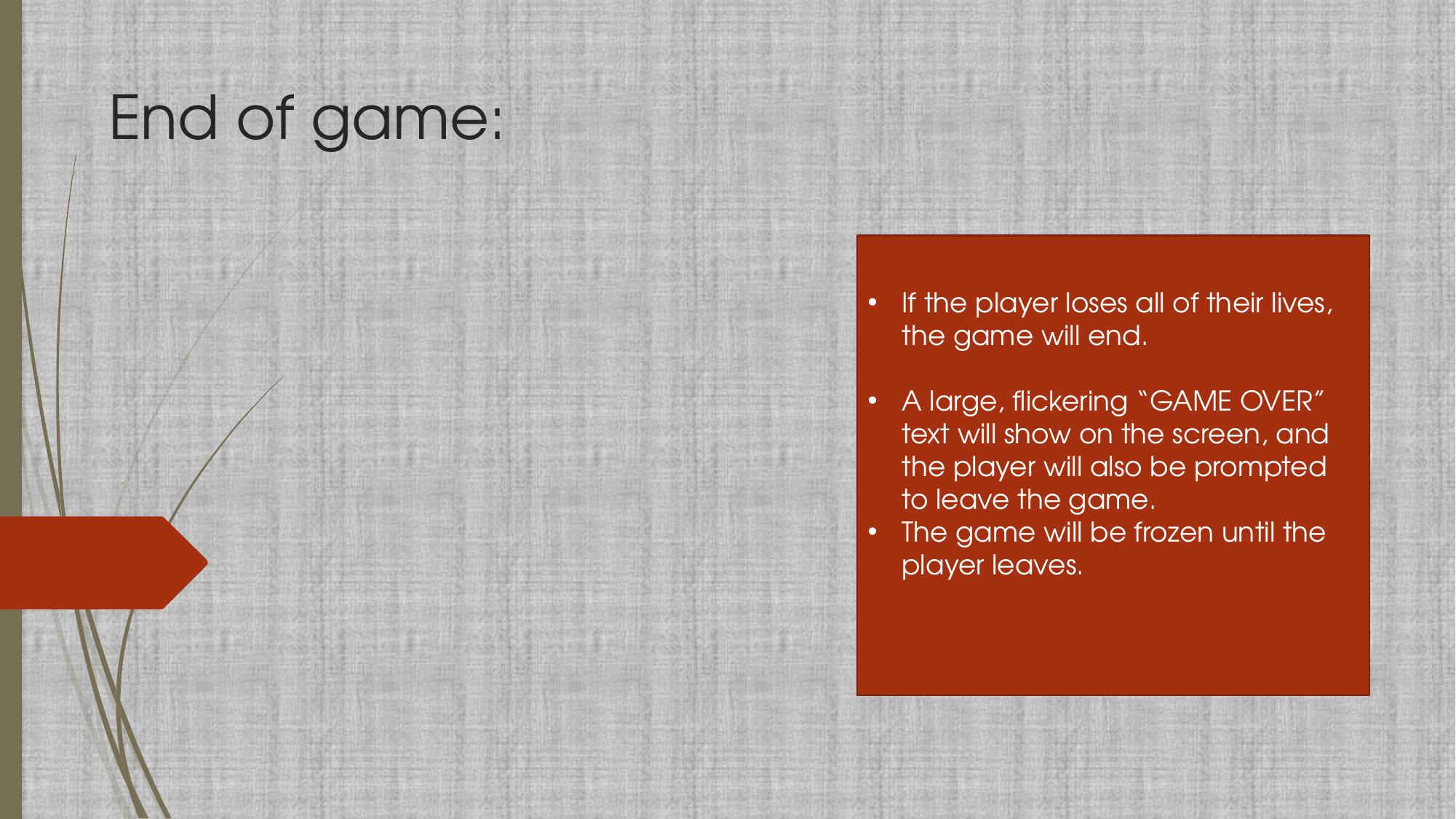

# End of game:

If the player loses all of their lives, the game will end.

A large, flickering “GAME OVER” text will show on the screen, and the player will also be prompted to leave the game.
The game will be frozen until the player leaves.